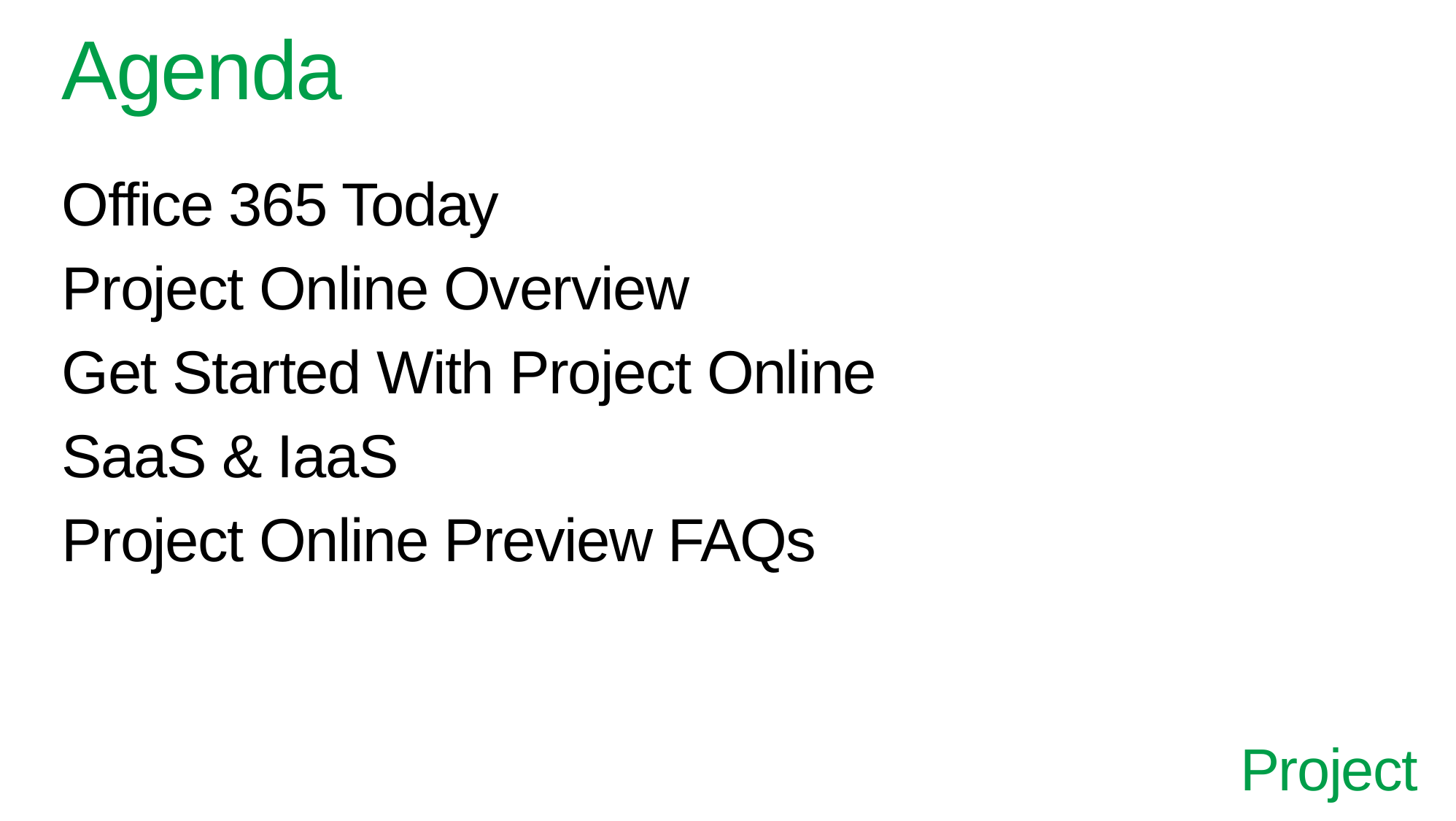

# Agenda
Office 365 Today
Project Online Overview
Get Started With Project Online
SaaS & IaaS
Project Online Preview FAQs